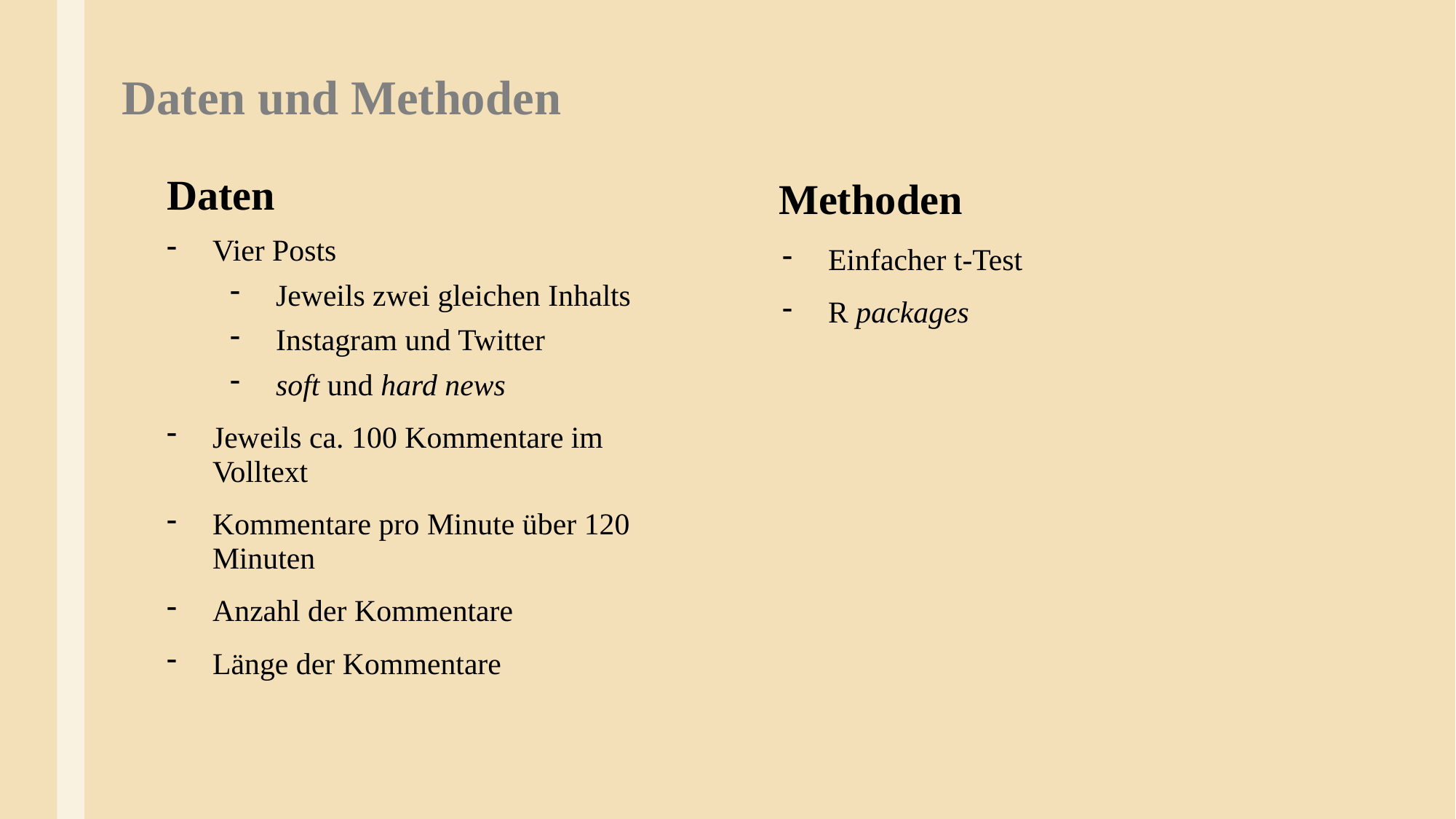

# Daten und Methoden
Daten
Methoden
Vier Posts
Jeweils zwei gleichen Inhalts
Instagram und Twitter
soft und hard news
Jeweils ca. 100 Kommentare im Volltext
Kommentare pro Minute über 120 Minuten
Anzahl der Kommentare
Länge der Kommentare
Einfacher t-Test
R packages